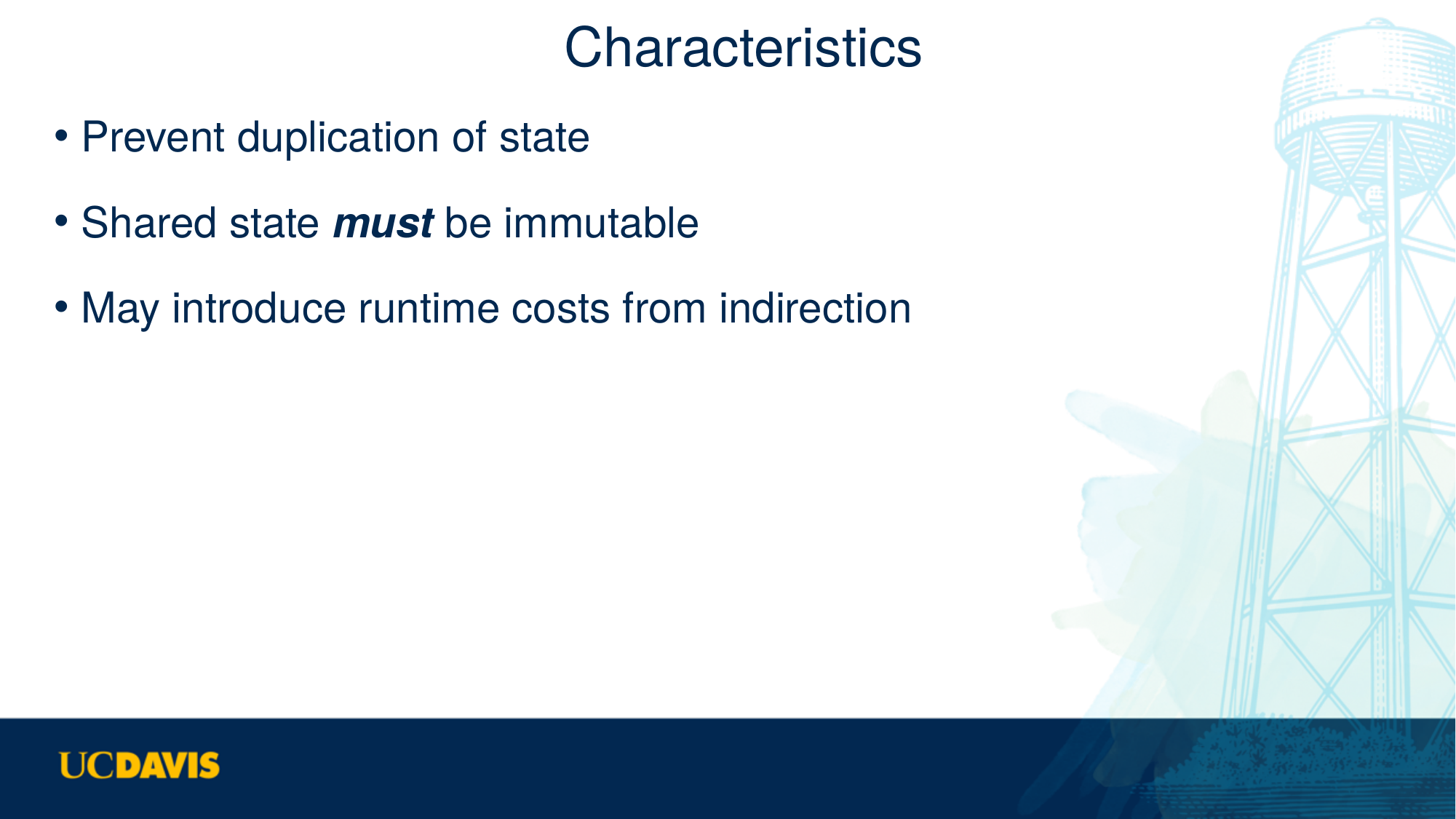

# Characteristics
Prevent duplication of state
Shared state must be immutable
May introduce runtime costs from indirection